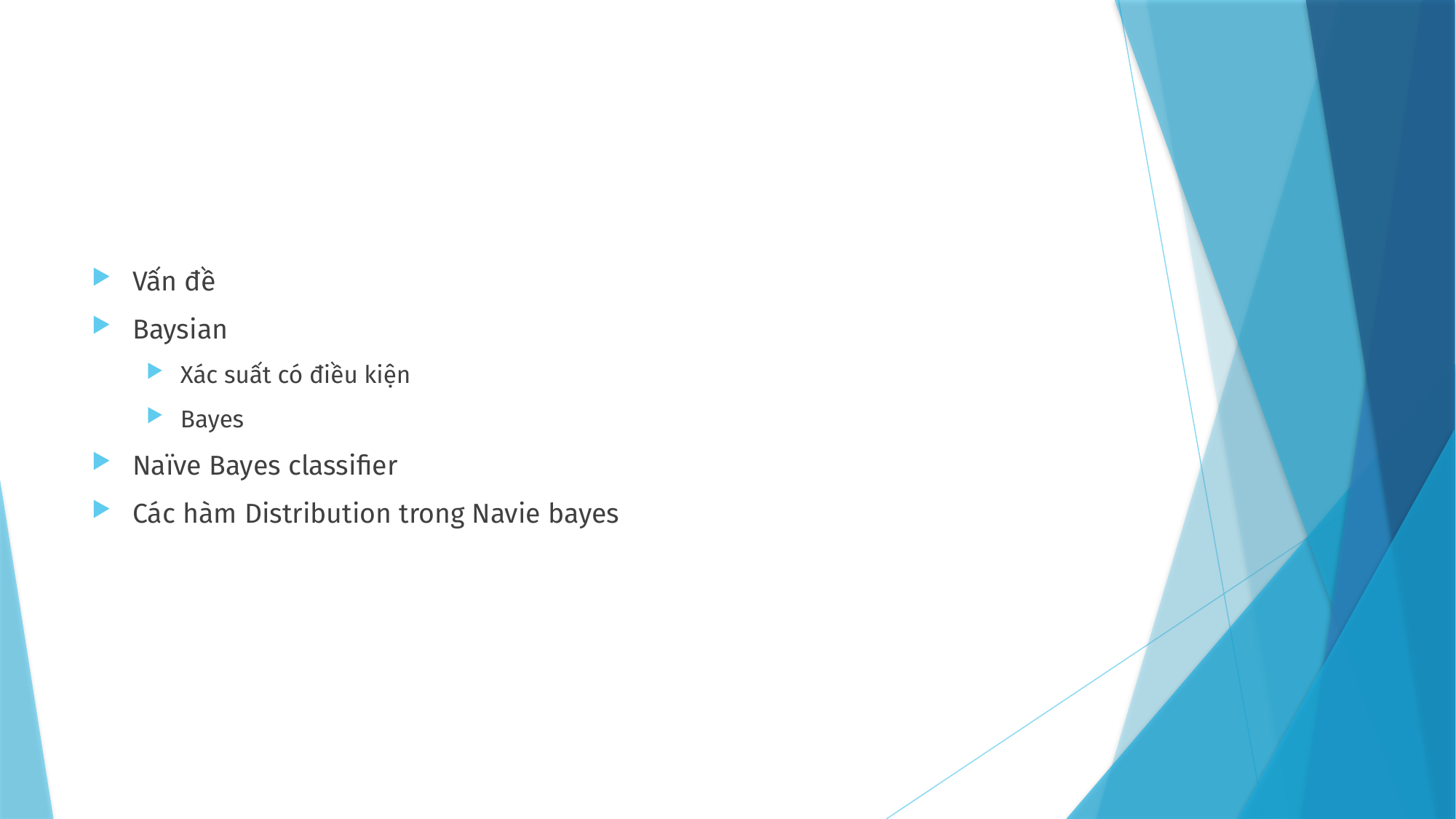

#
Vấn đề
Baysian
Xác suất có điều kiện
Bayes
Naïve Bayes classifier
Các hàm Distribution trong Navie bayes